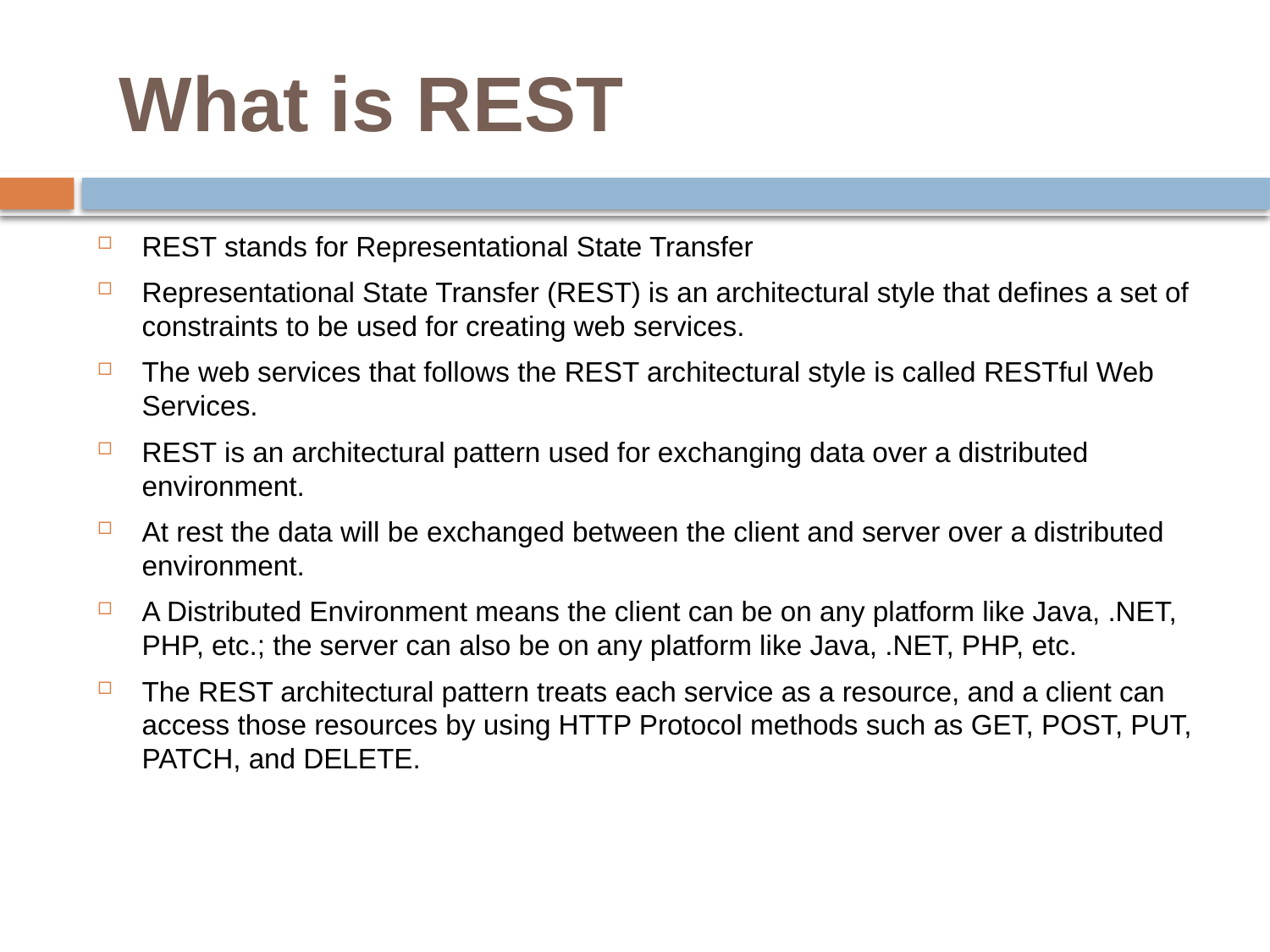

# What is REST
REST stands for Representational State Transfer
Representational State Transfer (REST) is an architectural style that defines a set of constraints to be used for creating web services.
The web services that follows the REST architectural style is called RESTful Web Services.
REST is an architectural pattern used for exchanging data over a distributed environment.
At rest the data will be exchanged between the client and server over a distributed environment.
A Distributed Environment means the client can be on any platform like Java, .NET, PHP, etc.; the server can also be on any platform like Java, .NET, PHP, etc.
The REST architectural pattern treats each service as a resource, and a client can access those resources by using HTTP Protocol methods such as GET, POST, PUT, PATCH, and DELETE.